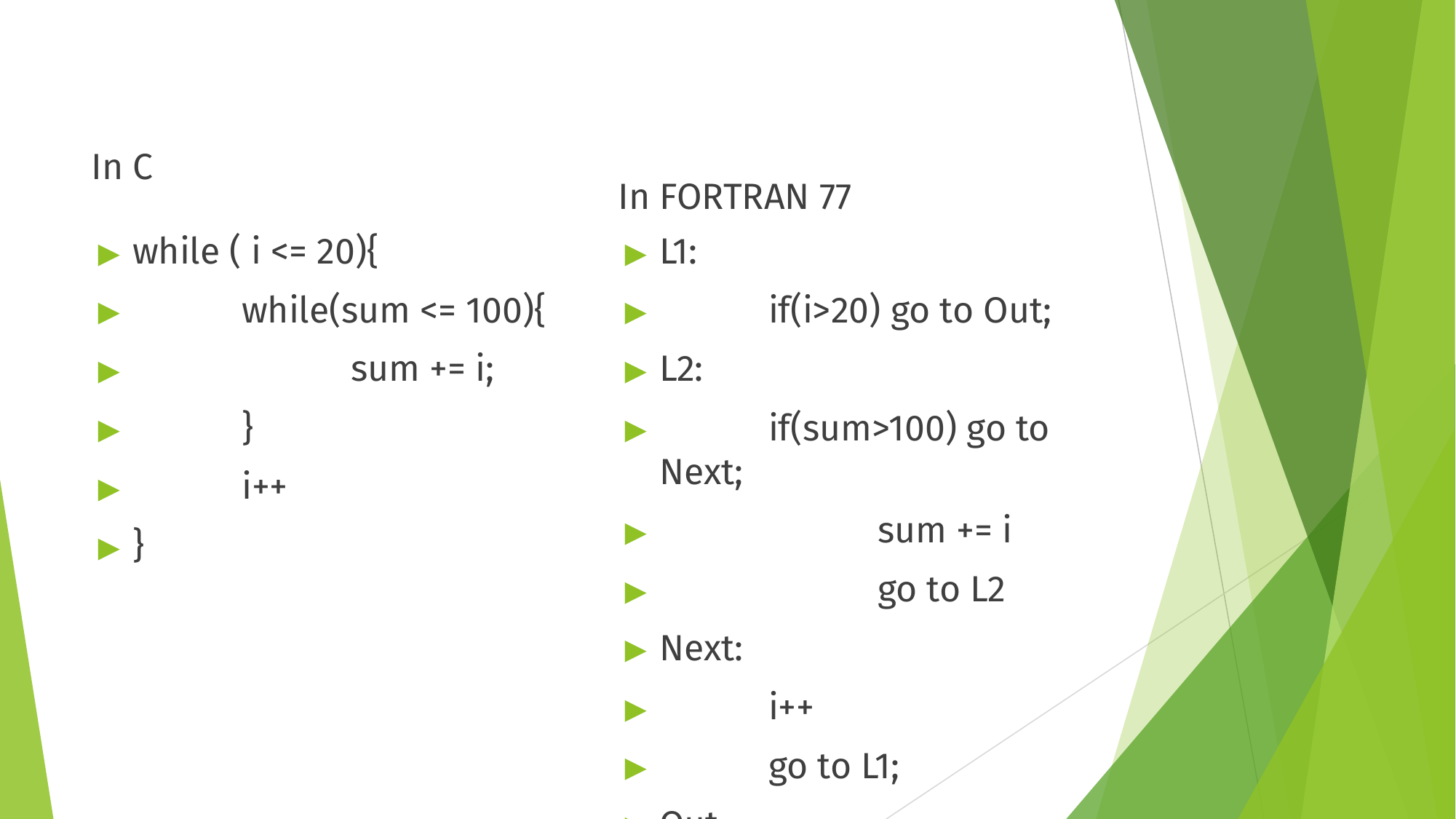

In C
In FORTRAN 77
while ( i <= 20){
	while(sum <= 100){
		sum += i;
	}
	i++
}
L1:
	if(i>20) go to Out;
L2:
	if(sum>100) go to Next;
		sum += i
		go to L2
Next:
	i++
	go to L1;
Out